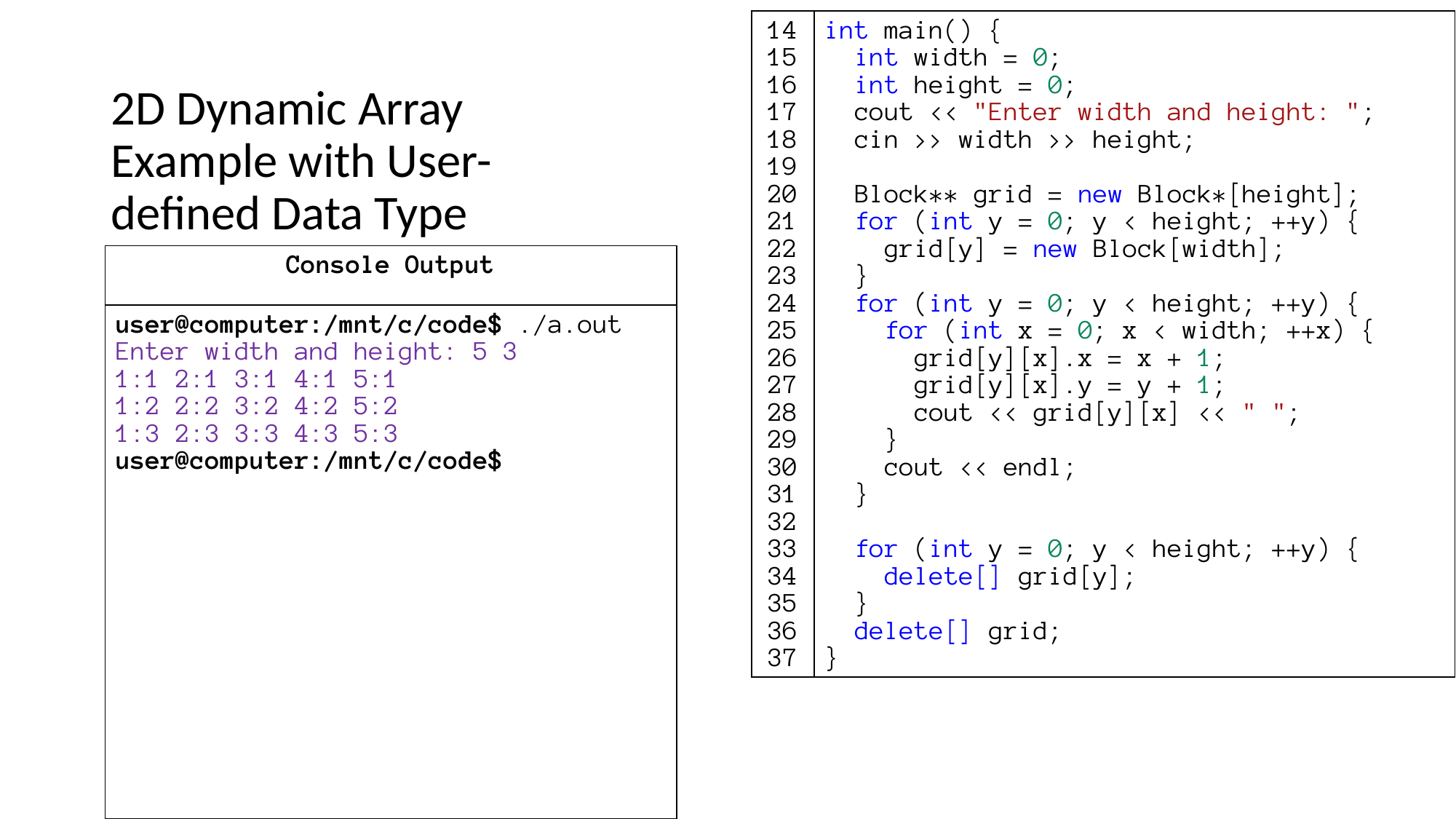

| 14 15 16 17 18 19 20 21 22 23 24 25 26 27 28 29 30 31 32 33 34 35 36 37 | int main() {   int width = 0;   int height = 0;   cout << "Enter width and height: ";   cin >> width >> height;   Block\*\* grid = new Block\*[height];   for (int y = 0; y < height; ++y) {     grid[y] = new Block[width];   }   for (int y = 0; y < height; ++y) {     for (int x = 0; x < width; ++x) {       grid[y][x].x = x + 1;       grid[y][x].y = y + 1;       cout << grid[y][x] << " ";     }     cout << endl;   }   for (int y = 0; y < height; ++y) {     delete[] grid[y];   }   delete[] grid; } |
| --- | --- |
# 2D Dynamic Array Example with User-defined Data Type
| Console Output |
| --- |
| user@computer:/mnt/c/code$ ./a.out Enter width and height: 5 3 1:1 2:1 3:1 4:1 5:1 1:2 2:2 3:2 4:2 5:2 1:3 2:3 3:3 4:3 5:3 user@computer:/mnt/c/code$ |